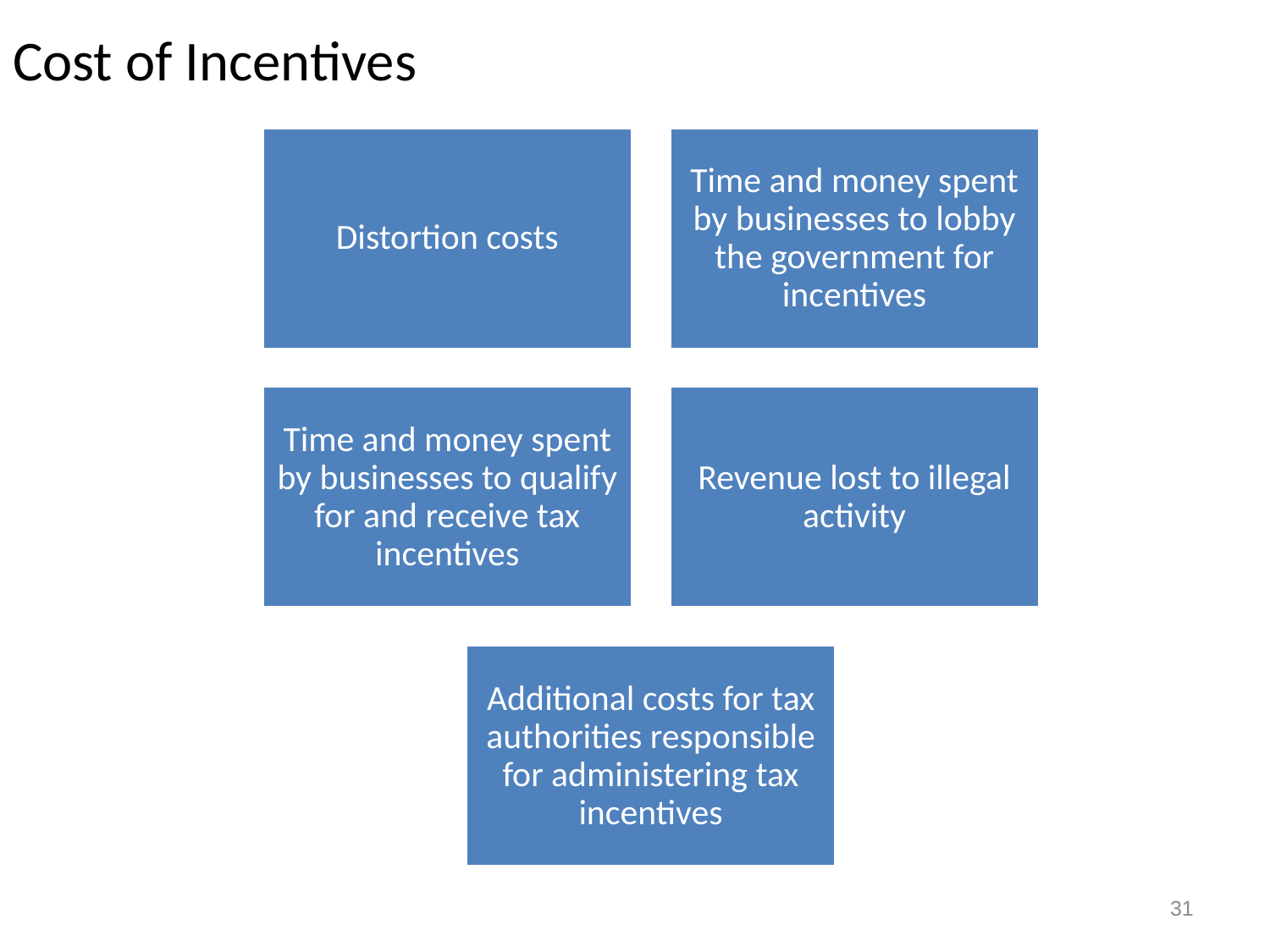

# Cost of Incentives
Distortion costs
Time and money spent by businesses to lobby the government for incentives
Time and money spent by businesses to qualify for and receive tax incentives
Revenue lost to illegal activity
Additional costs for tax authorities responsible for administering tax incentives
31